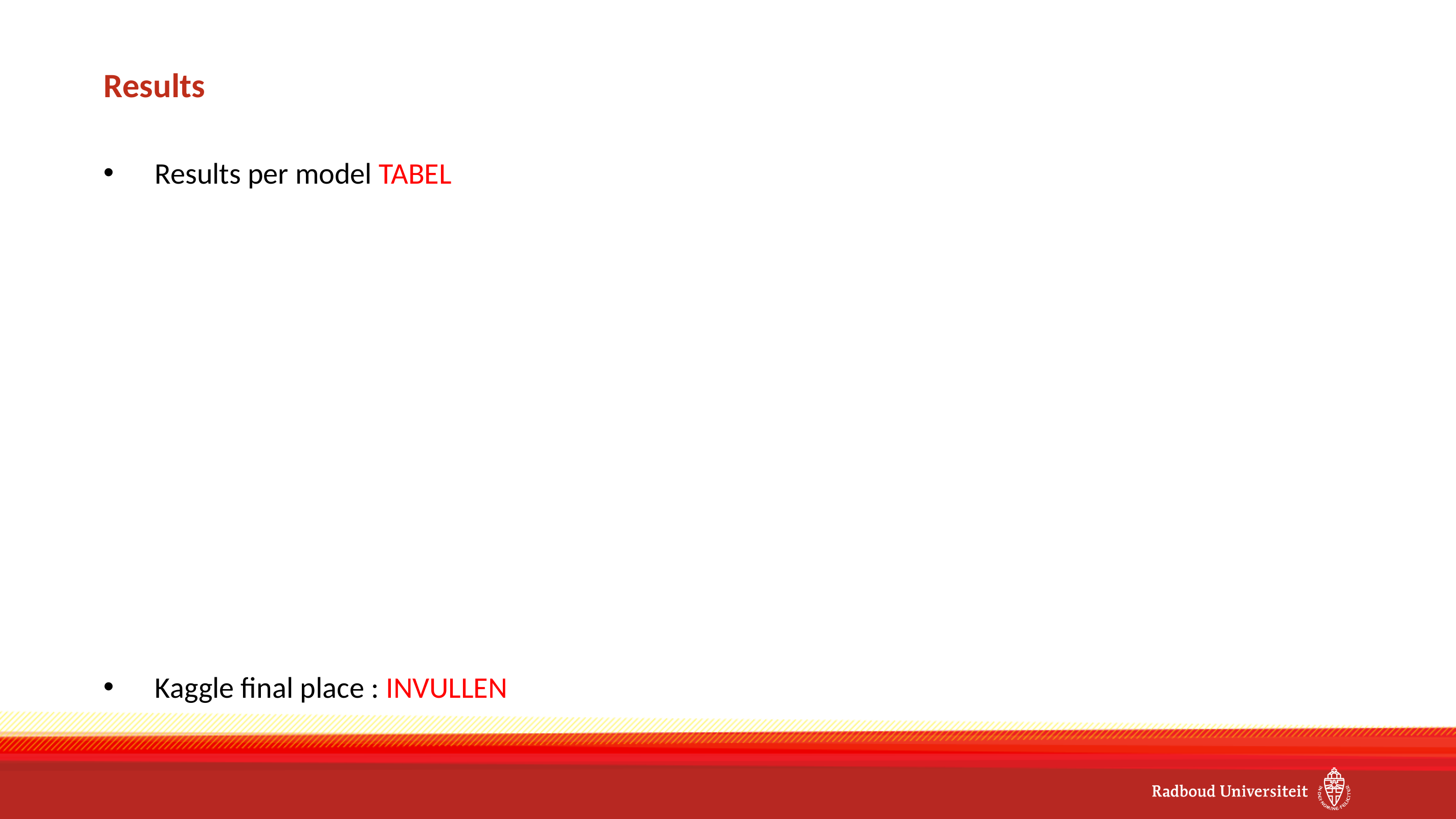

# Results
Results per model TABEL

Kaggle final place : INVULLEN